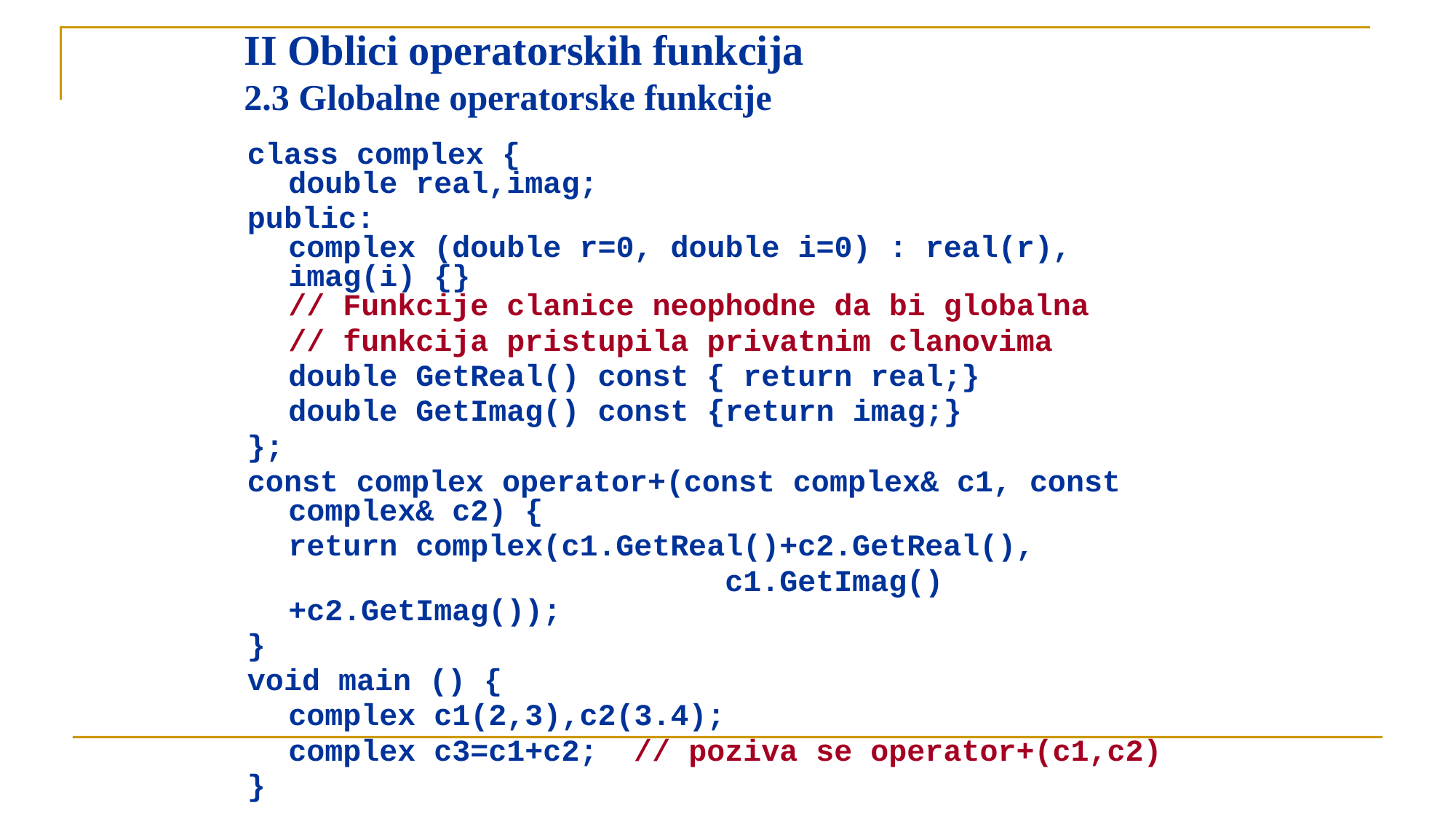

# II Oblici operatorskih funkcija 2.3 Globalne operatorske funkcije
class complex {
double real,imag;
public:
complex (double r=0, double i=0) : real(r), imag(i) {}
// Funkcije clanice neophodne da bi globalna
	// funkcija pristupila privatnim clanovima
	double GetReal() const { return real;}
	double GetImag() const {return imag;}
};
const complex operator+(const complex& c1, const complex& c2) {
	return complex(c1.GetReal()+c2.GetReal(),
					c1.GetImag()+c2.GetImag());
}
void main () {
	complex c1(2,3),c2(3.4);
	complex c3=c1+c2;  // poziva se operator+(c1,c2)
}